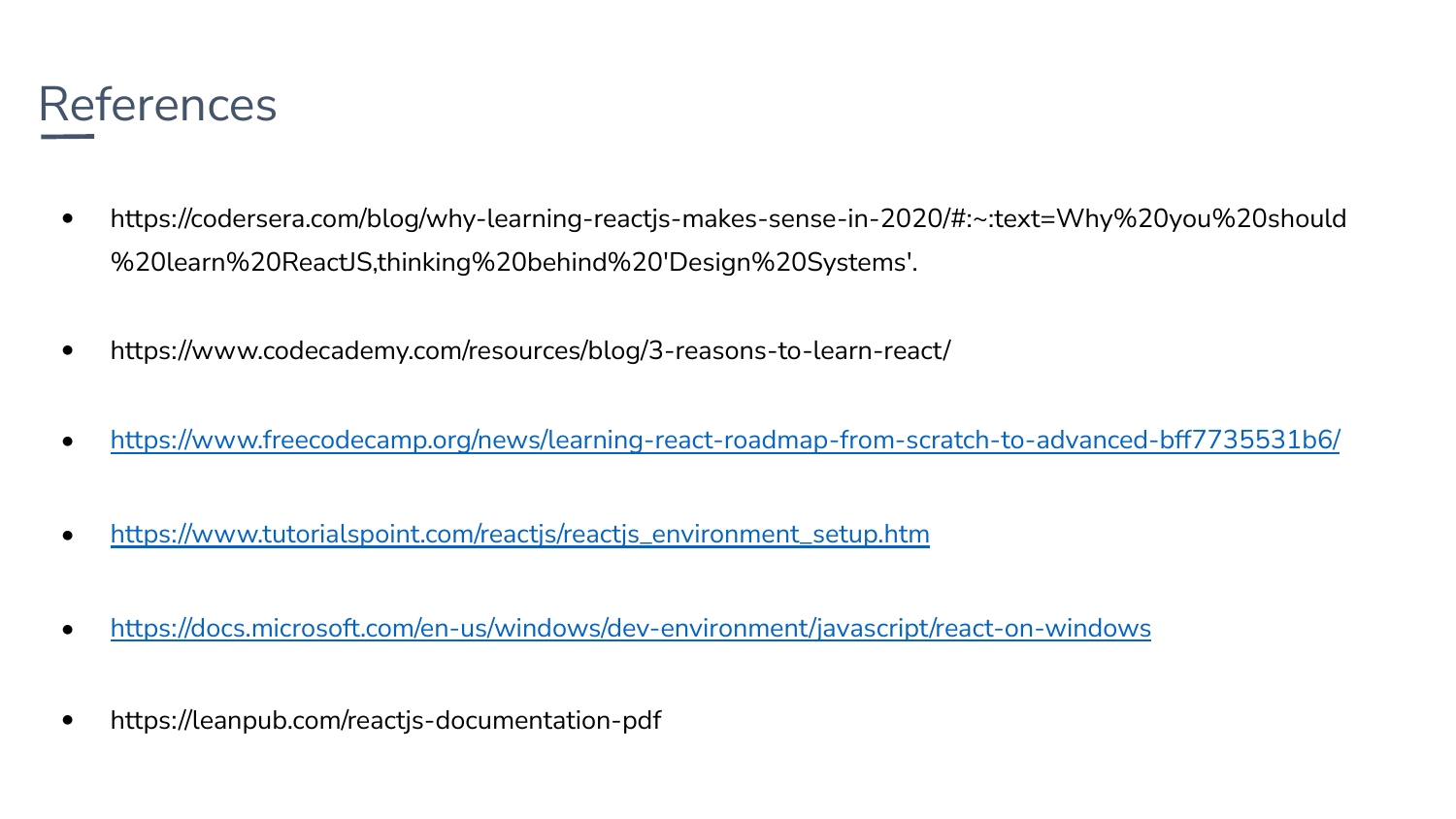

References
https://codersera.com/blog/why-learning-reactjs-makes-sense-in-2020/#:~:text=Why%20you%20should%20learn%20ReactJS,thinking%20behind%20'Design%20Systems'.

https://www.codecademy.com/resources/blog/3-reasons-to-learn-react/

https://www.freecodecamp.org/news/learning-react-roadmap-from-scratch-to-advanced-bff7735531b6/

https://www.tutorialspoint.com/reactjs/reactjs_environment_setup.htm

https://docs.microsoft.com/en-us/windows/dev-environment/javascript/react-on-windows

https://leanpub.com/reactjs-documentation-pdf